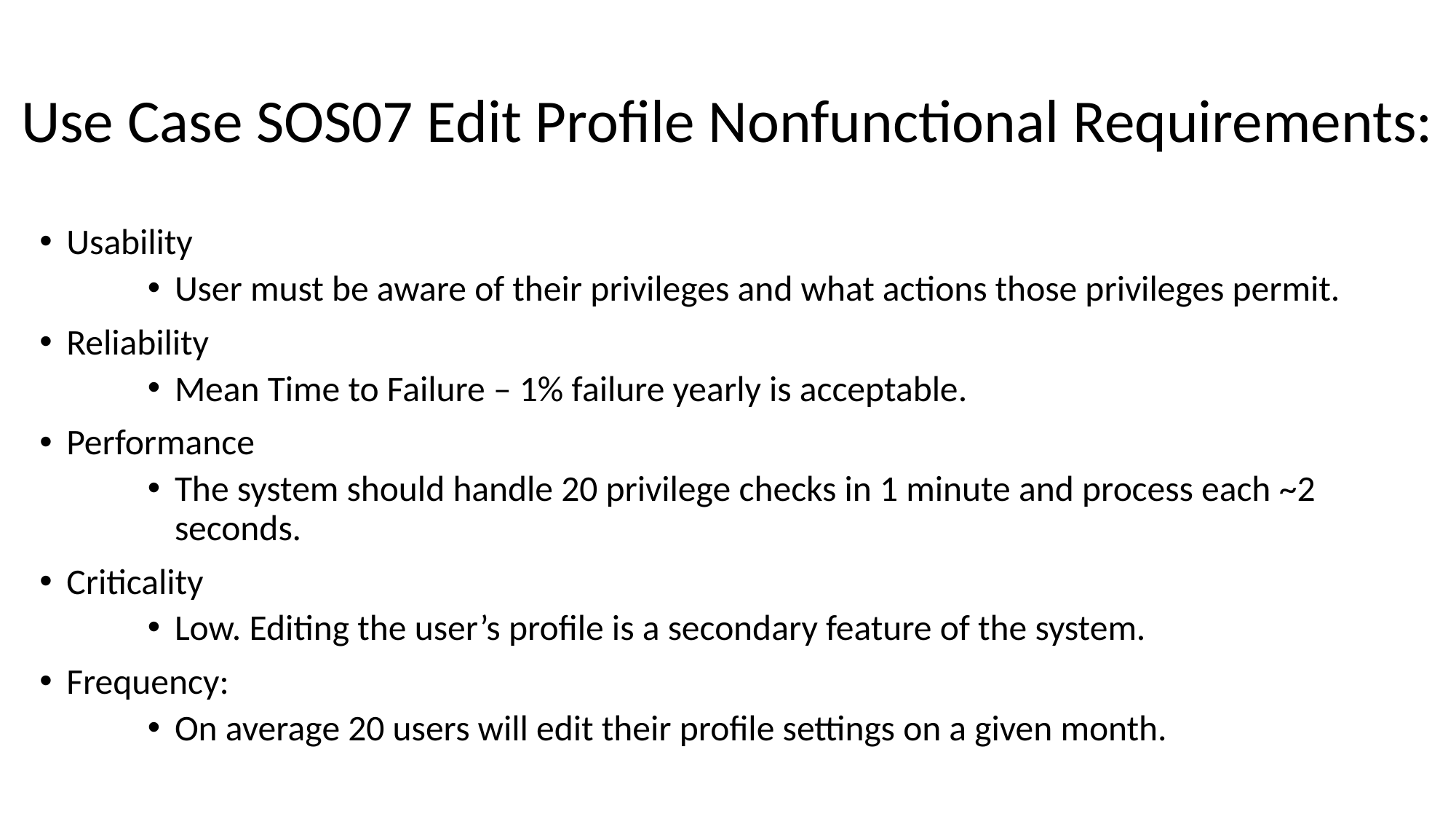

# Use Case SOS07 Edit Profile Nonfunctional Requirements:
Usability
User must be aware of their privileges and what actions those privileges permit.
Reliability
Mean Time to Failure – 1% failure yearly is acceptable.
Performance
The system should handle 20 privilege checks in 1 minute and process each ~2 seconds.
Criticality
Low. Editing the user’s profile is a secondary feature of the system.
Frequency:
On average 20 users will edit their profile settings on a given month.